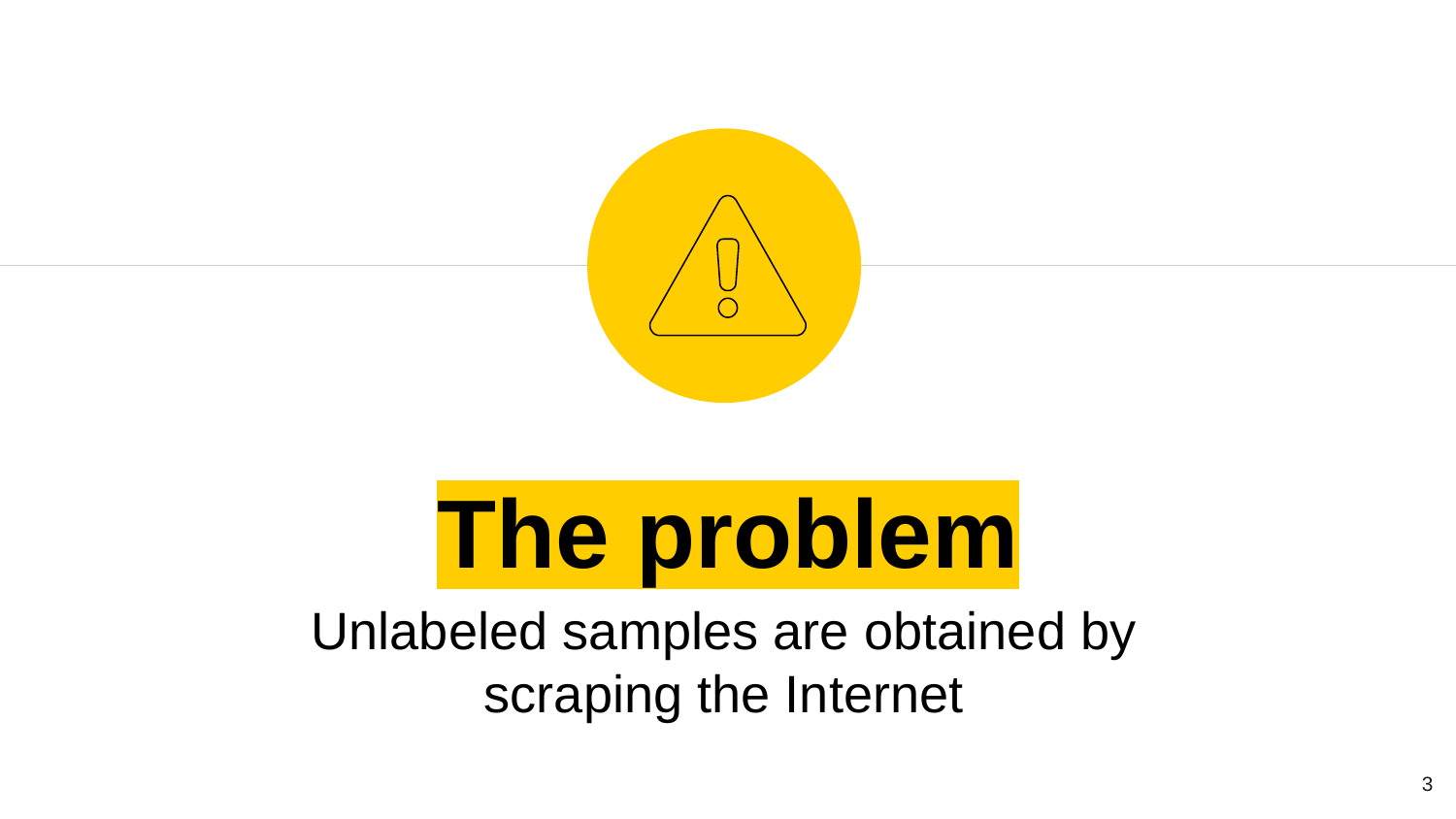

The problem
Unlabeled samples are obtained by scraping the Internet
3